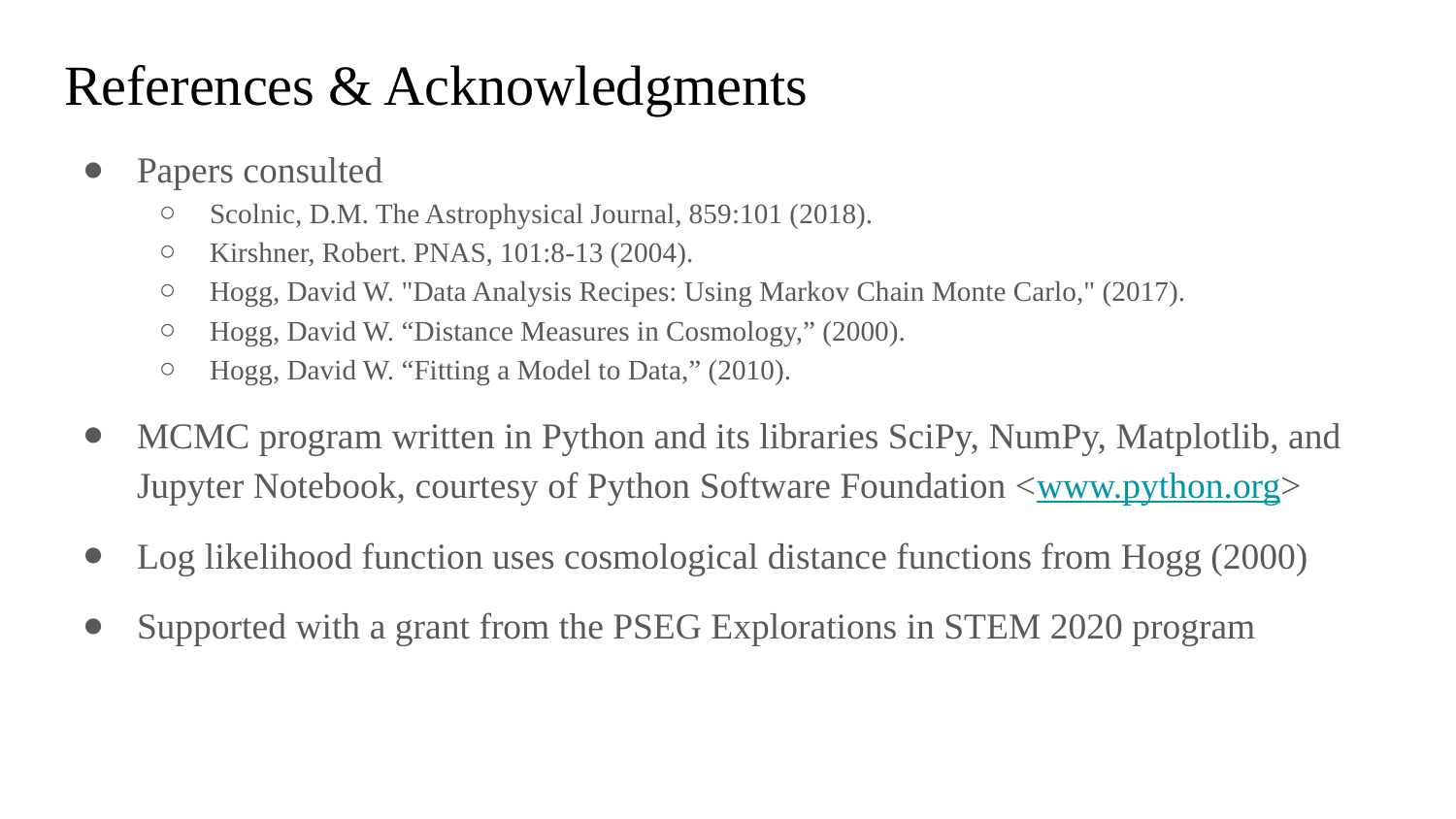

# References & Acknowledgments
Papers consulted
Scolnic, D.M. The Astrophysical Journal, 859:101 (2018).
Kirshner, Robert. PNAS, 101:8-13 (2004).
Hogg, David W. "Data Analysis Recipes: Using Markov Chain Monte Carlo," (2017).
Hogg, David W. “Distance Measures in Cosmology,” (2000).
Hogg, David W. “Fitting a Model to Data,” (2010).
MCMC program written in Python and its libraries SciPy, NumPy, Matplotlib, and Jupyter Notebook, courtesy of Python Software Foundation <www.python.org>
Log likelihood function uses cosmological distance functions from Hogg (2000)
Supported with a grant from the PSEG Explorations in STEM 2020 program